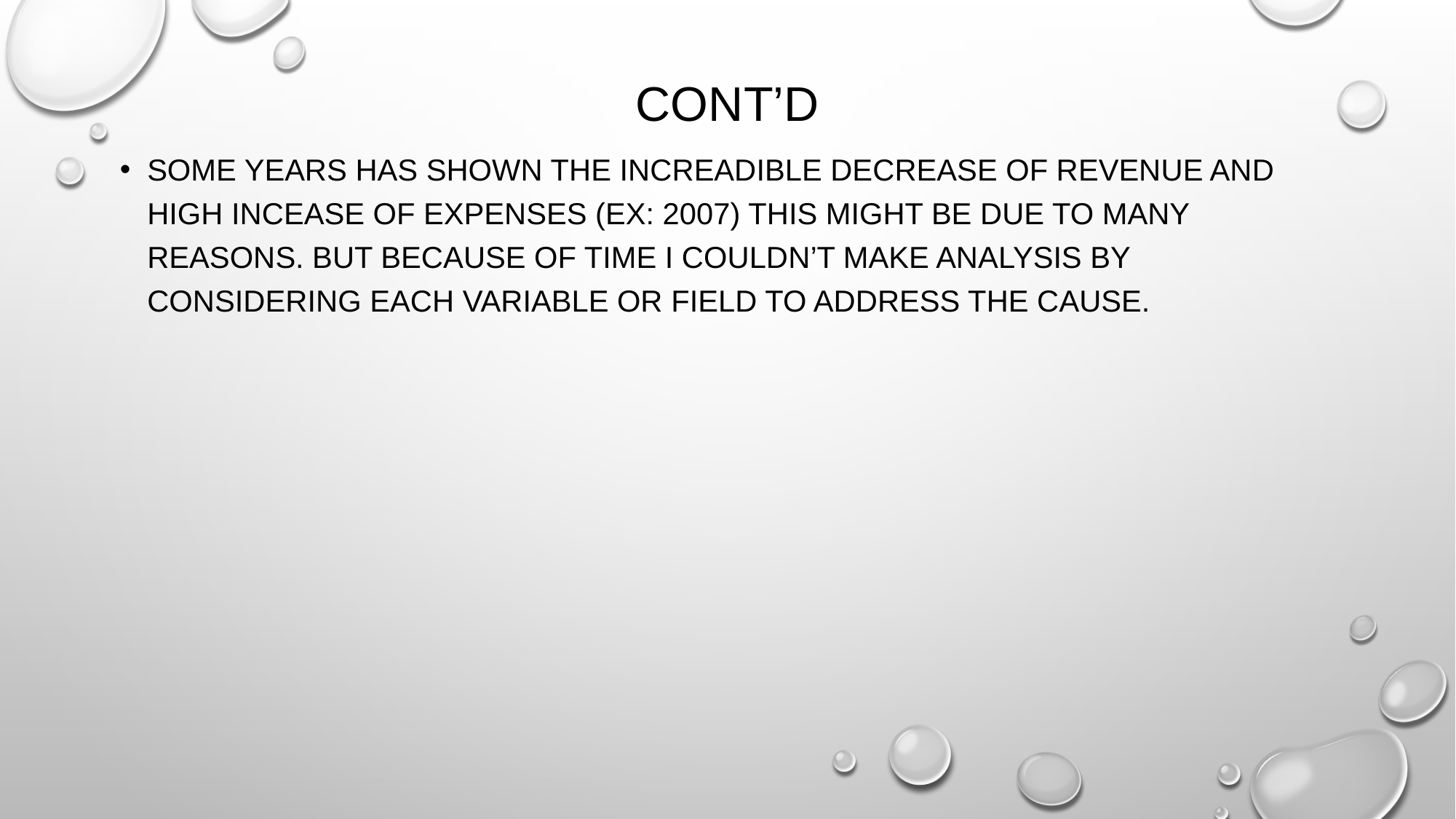

# Cont’d
Some years has shown the increadible decrease of revenue and high incease of expenses (ex: 2007) this might be due to many reasons. But because of time I couldn’t make analysis by considering each variable or field to address the cause.